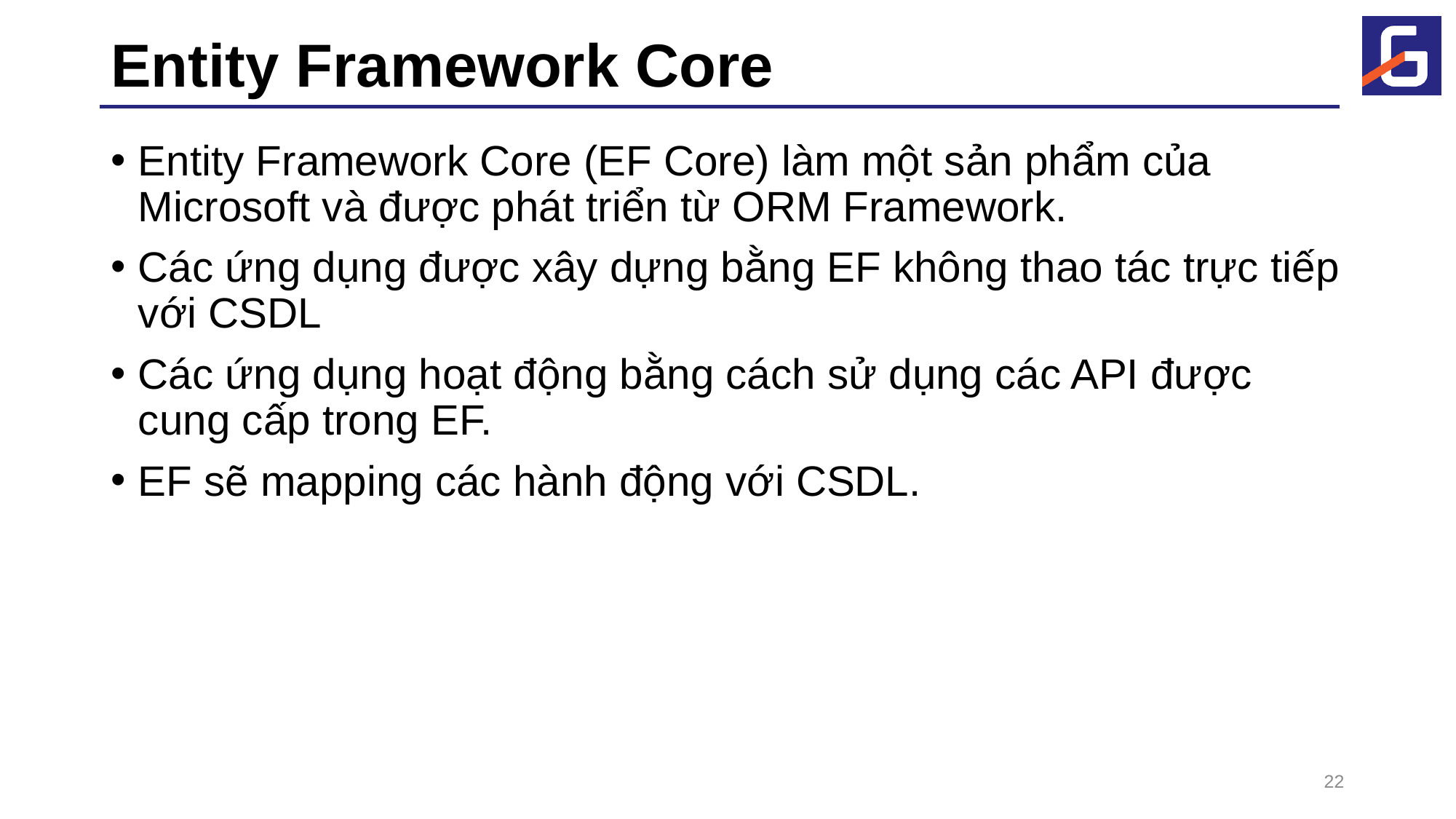

# Entity Framework Core
Entity Framework Core (EF Core) làm một sản phẩm của Microsoft và được phát triển từ ORM Framework.
Các ứng dụng được xây dựng bằng EF không thao tác trực tiếp với CSDL
Các ứng dụng hoạt động bằng cách sử dụng các API được cung cấp trong EF.
EF sẽ mapping các hành động với CSDL.
22